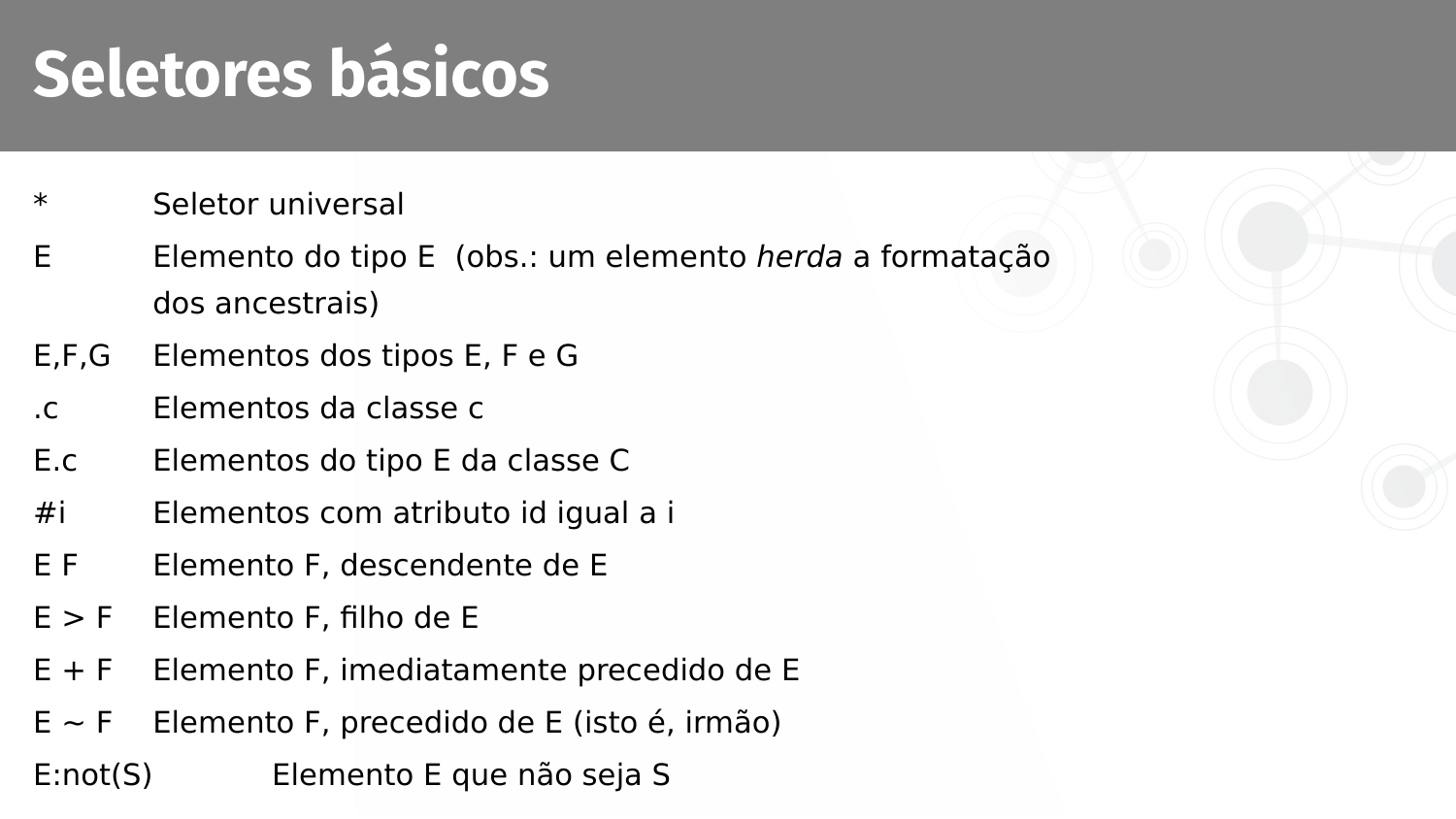

# Seletores básicos
*		Seletor universal
E		Elemento do tipo E  (obs.: um elemento herda a formatação
		dos ancestrais)
E,F,G		Elementos dos tipos E, F e G
.c		Elementos da classe c
E.c		Elementos do tipo E da classe C
#i		Elementos com atributo id igual a i
E F		Elemento F, descendente de E
E > F		Elemento F, filho de E
E + F		Elemento F, imediatamente precedido de E
E ~ F		Elemento F, precedido de E (isto é, irmão)
E:not(S)		Elemento E que não seja S